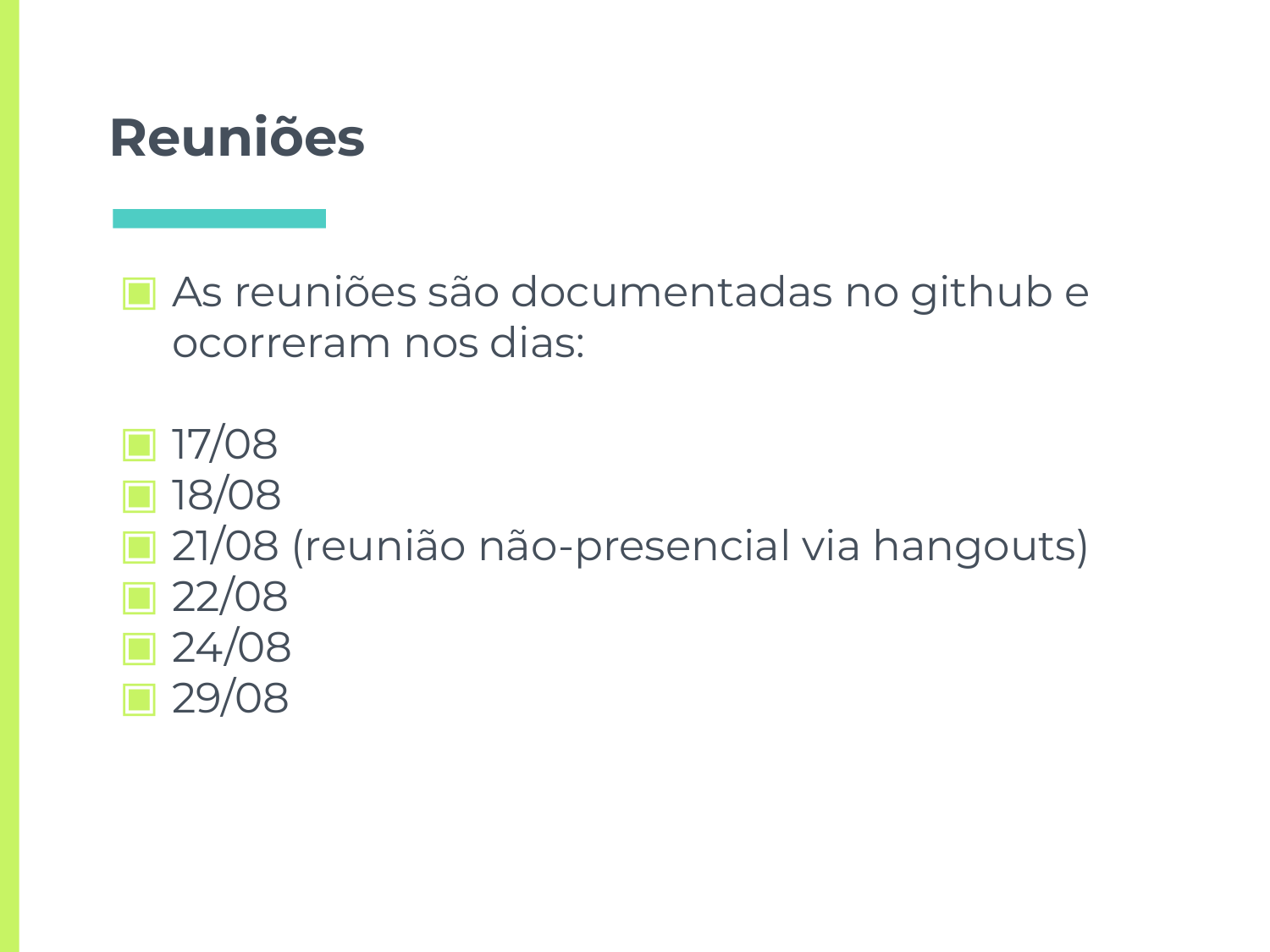

# Reuniões
As reuniões são documentadas no github e ocorreram nos dias:

17/08
18/08
21/08 (reunião não-presencial via hangouts)
22/08
24/08
29/08